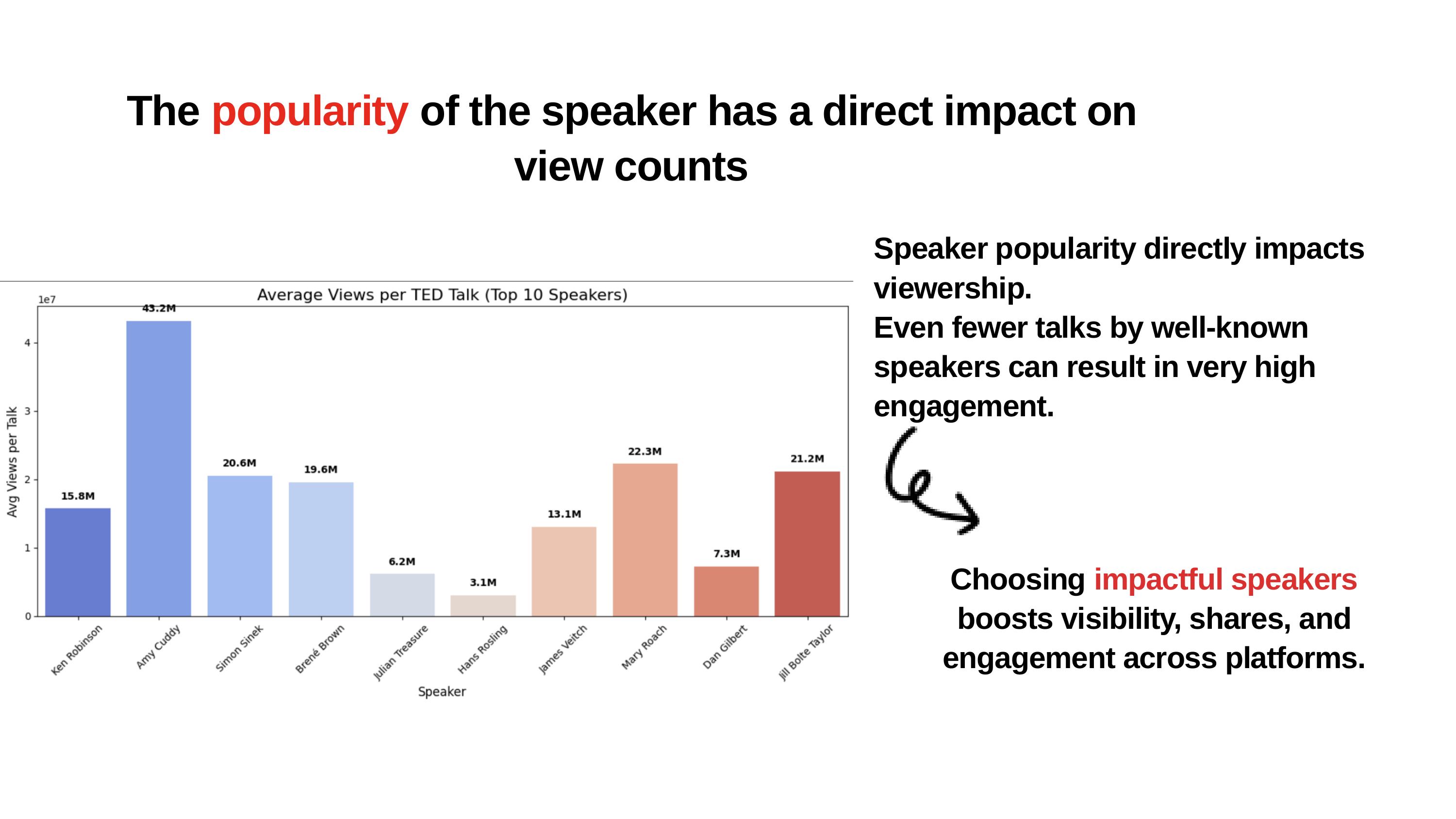

The popularity of the speaker has a direct impact on view counts
Speaker popularity directly impacts viewership.
Even fewer talks by well-known speakers can result in very high engagement.

Choosing impactful speakers boosts visibility, shares, and engagement across platforms.